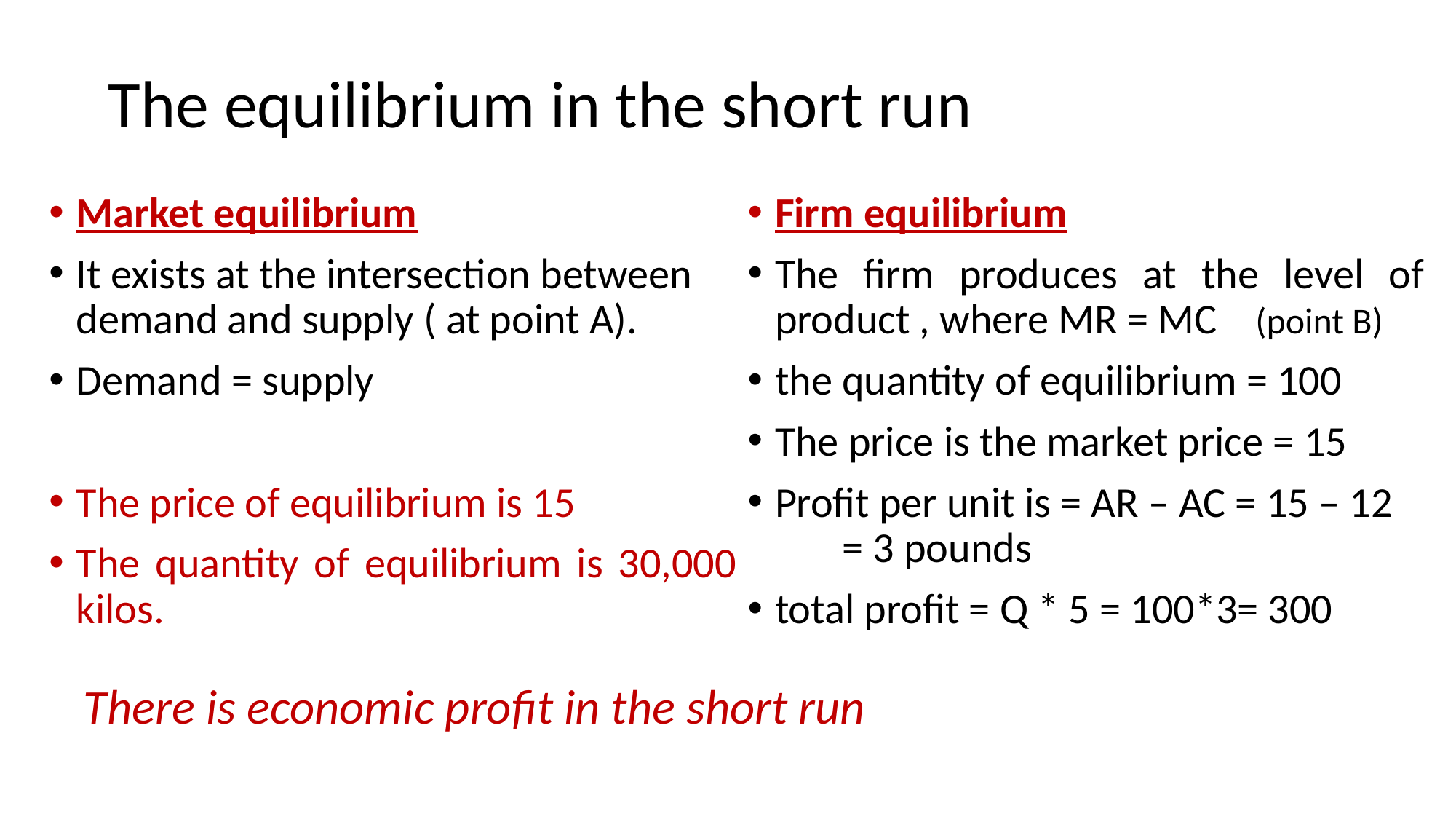

# The equilibrium in the short run
Market equilibrium
It exists at the intersection between demand and supply ( at point A).
Demand = supply

The price of equilibrium is 15
The quantity of equilibrium is 30,000 kilos.
Firm equilibrium
The firm produces at the level of product , where MR = MC    (point B)
the quantity of equilibrium = 100
The price is the market price = 15
Profit per unit is = AR – AC = 15 – 12           = 3 pounds
total profit = Q * 5 = 100*3= 300

There is economic profit in the short run